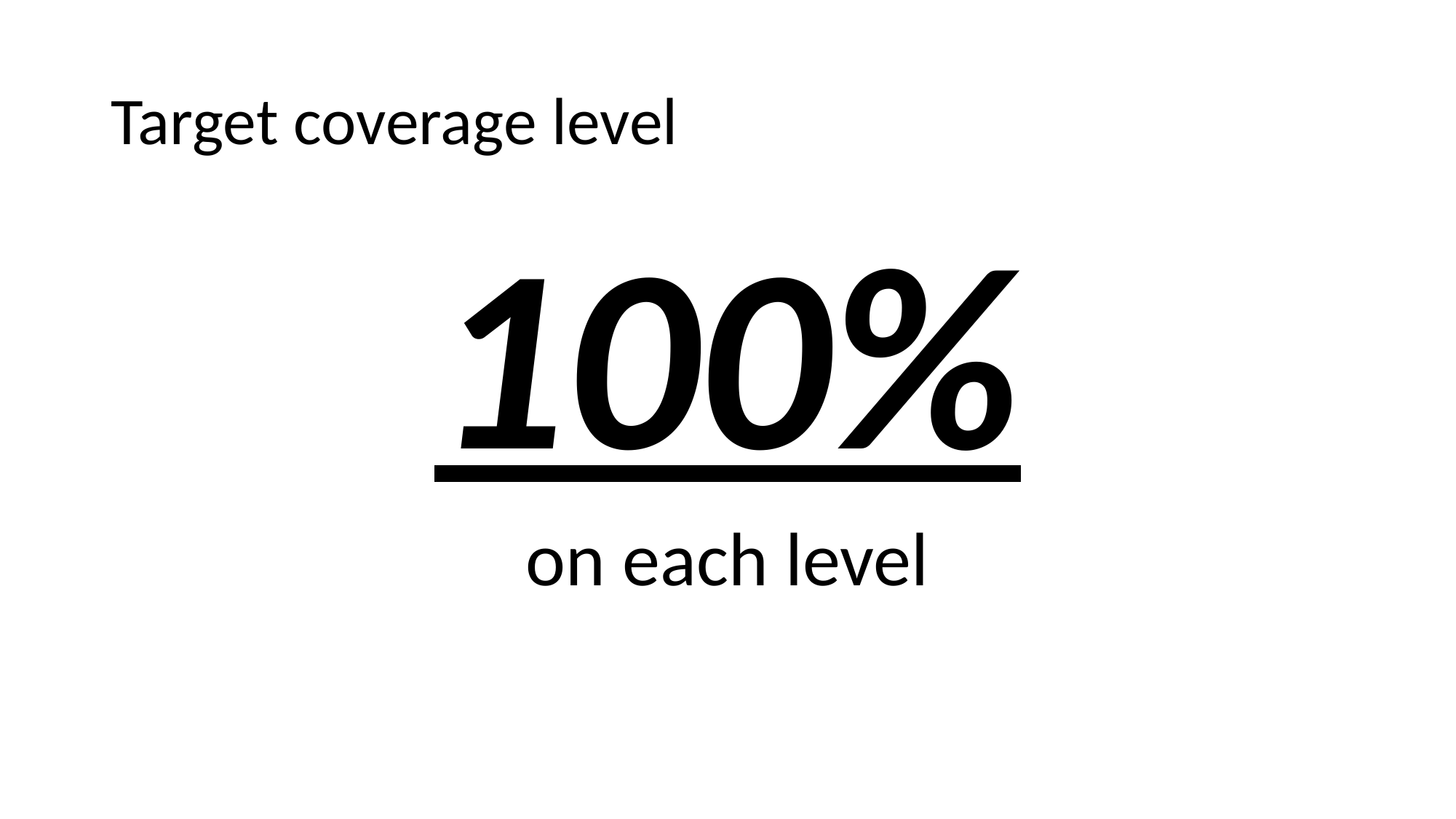

# Target coverage level
100%
on each level